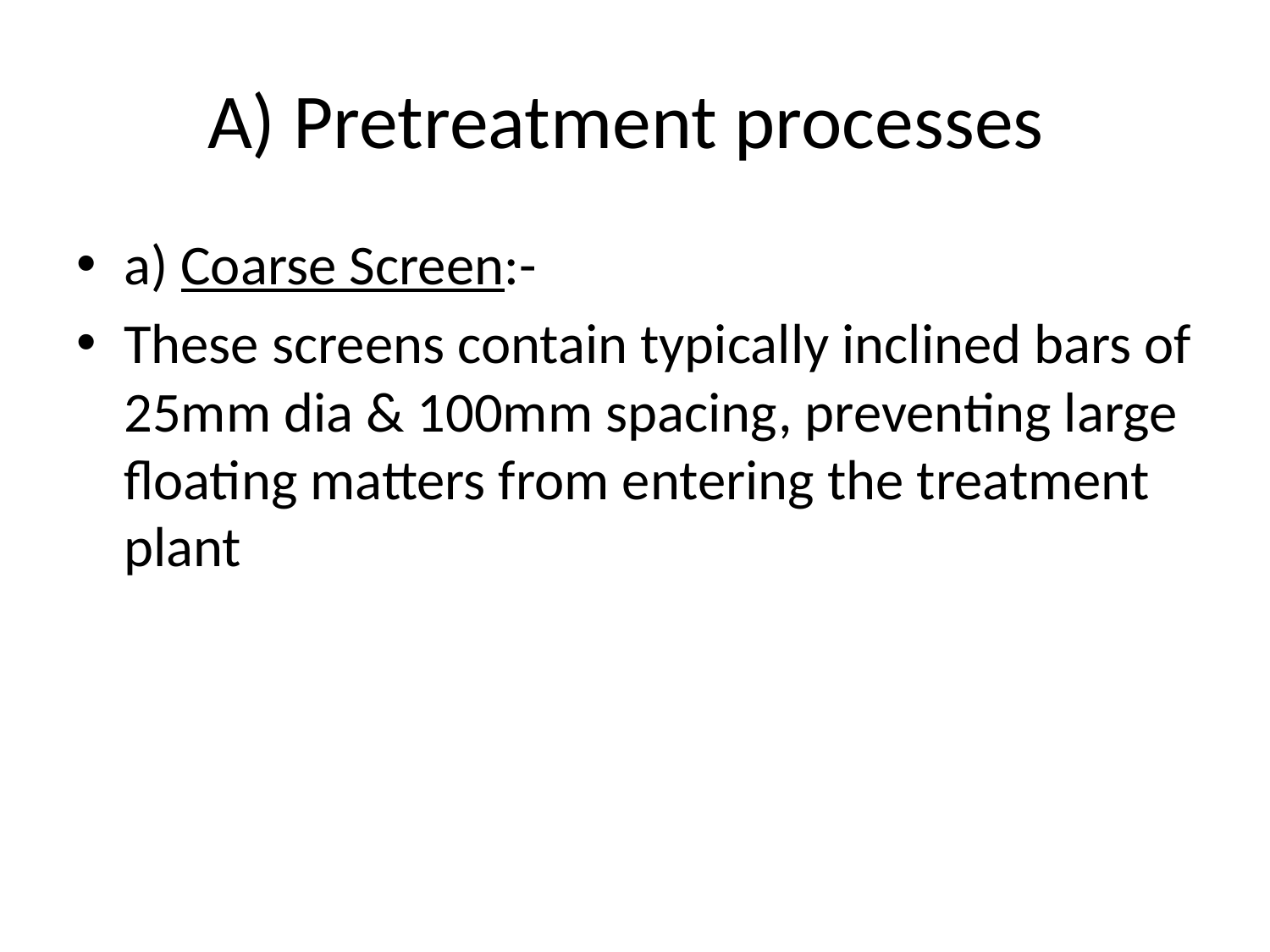

# A) Pretreatment processes
a) Coarse Screen:-
These screens contain typically inclined bars of 25mm dia & 100mm spacing, preventing large floating matters from entering the treatment plant